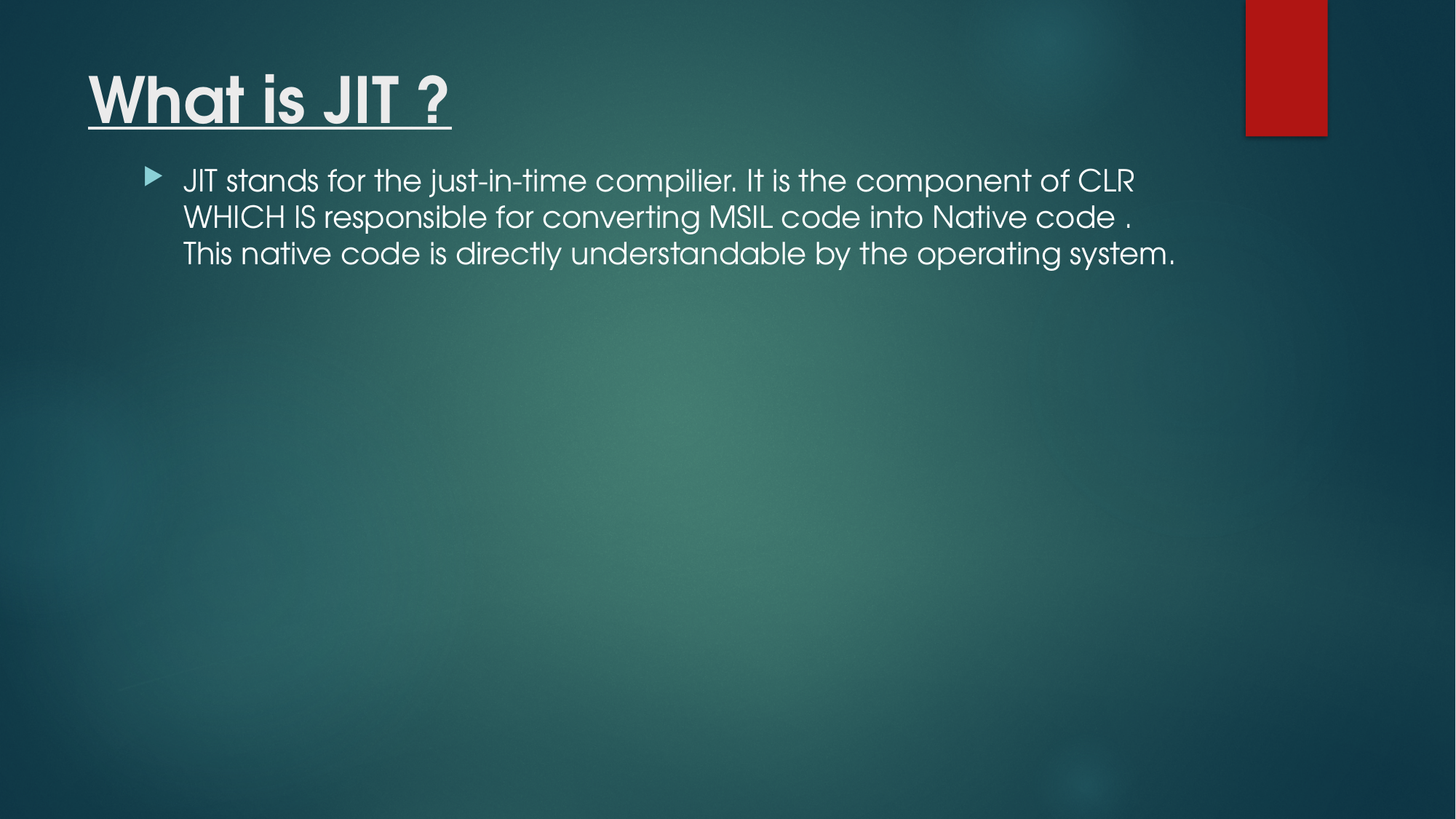

# What is JIT ?
JIT stands for the just-in-time compilier. It is the component of CLR WHICH IS responsible for converting MSIL code into Native code . This native code is directly understandable by the operating system.